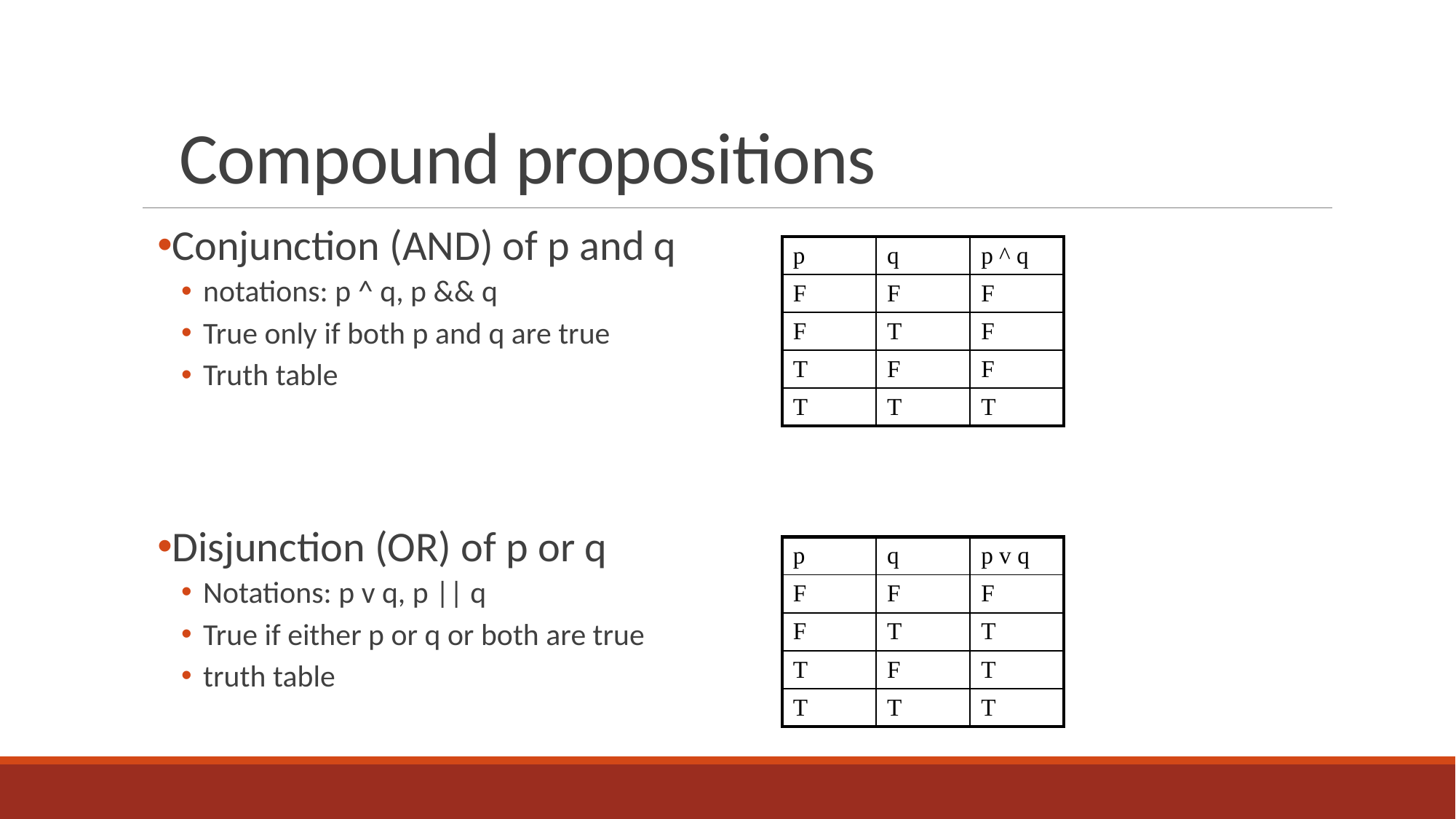

# Compound propositions
Conjunction (AND) of p and q
notations: p ^ q, p && q
True only if both p and q are true
Truth table

Disjunction (OR) of p or q
Notations: p v q, p || q
True if either p or q or both are true
truth table

| p | q | p ^ q |
| --- | --- | --- |
| F | F | F |
| F | T | F |
| T | F | F |
| T | T | T |
| p | q | p v q |
| --- | --- | --- |
| F | F | F |
| F | T | T |
| T | F | T |
| T | T | T |